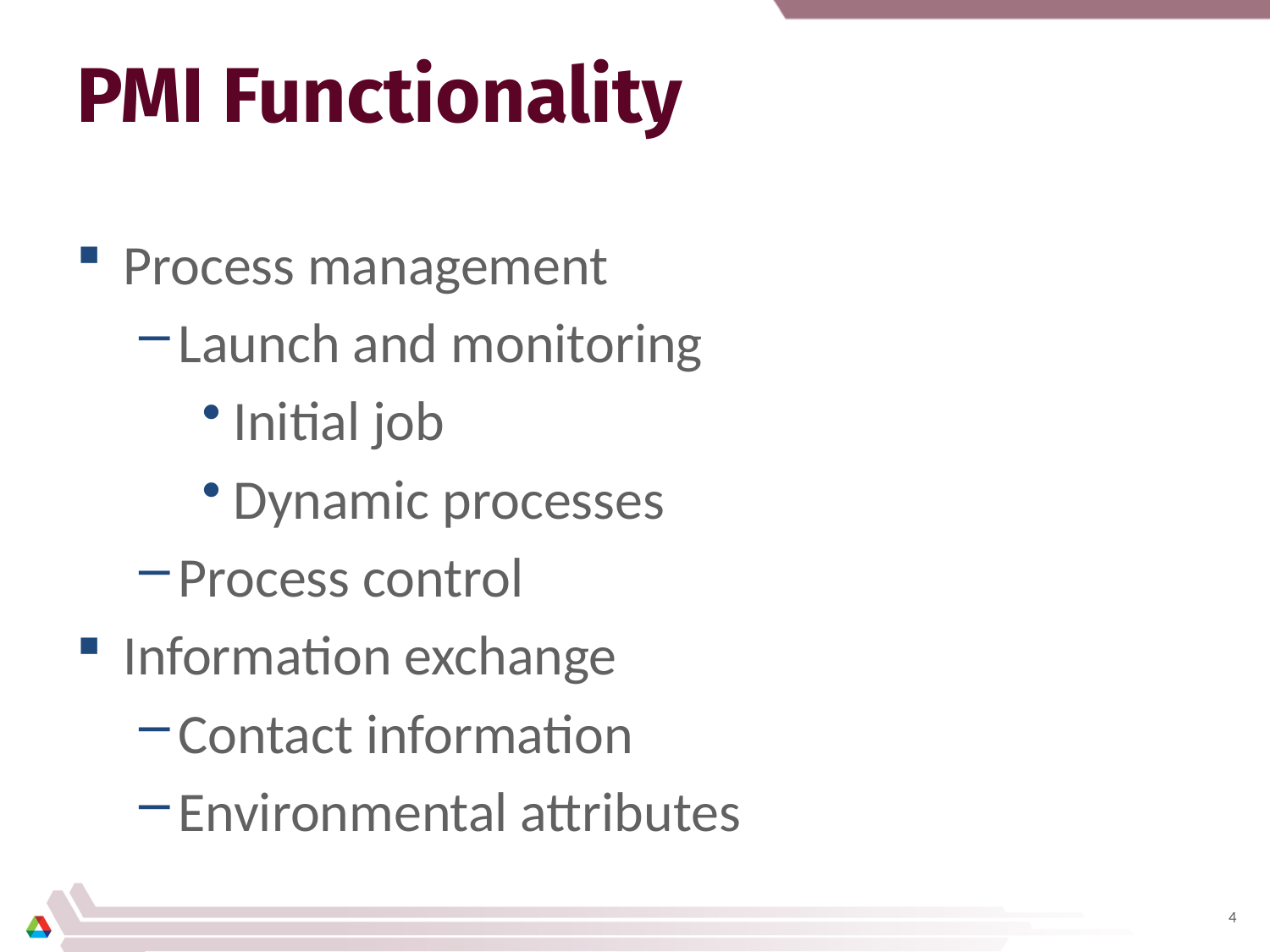

# PMI Functionality
Process management
Launch and monitoring
Initial job
Dynamic processes
Process control
Information exchange
Contact information
Environmental attributes

4